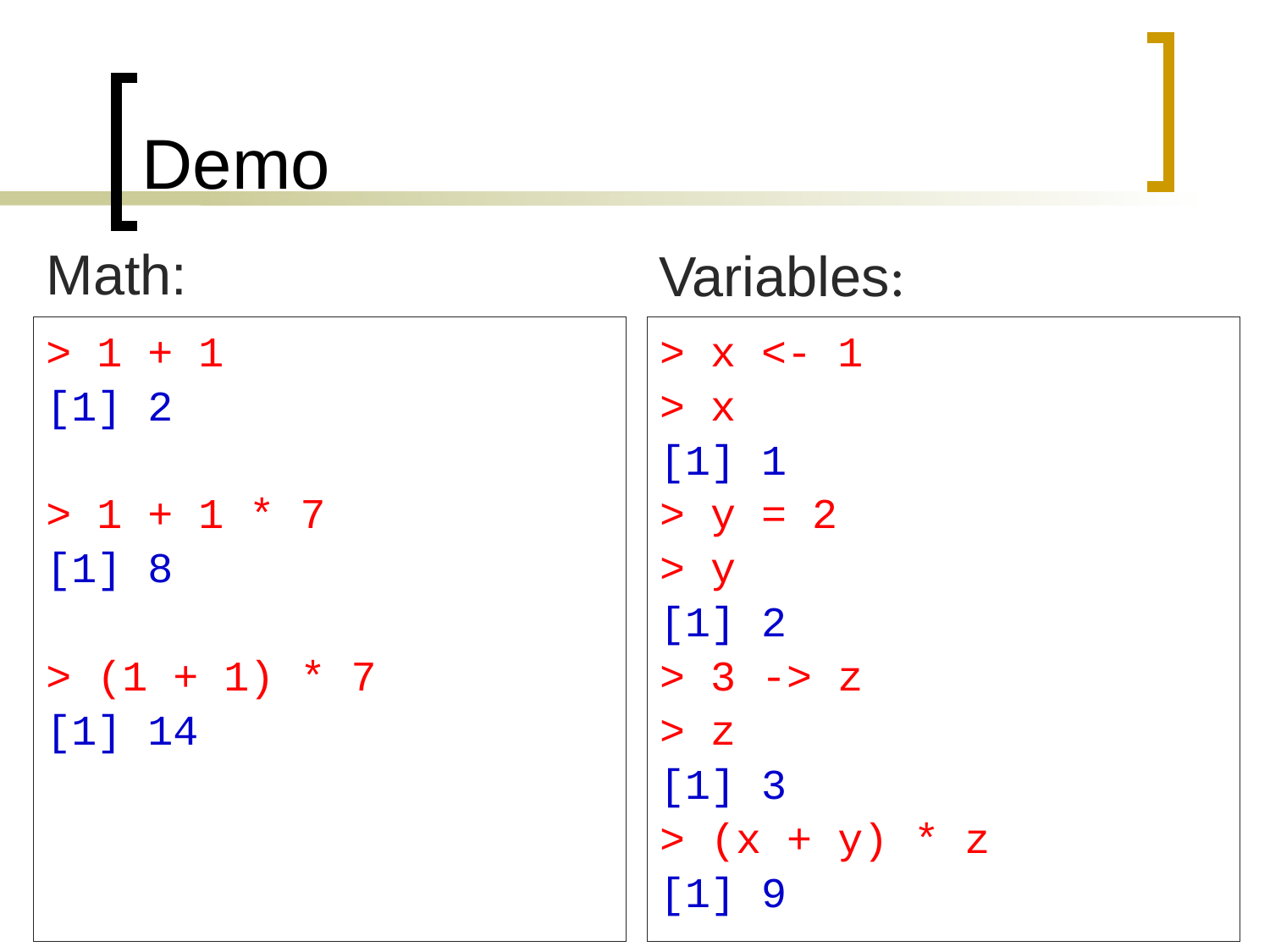

# Demo
Math:
Variables:
> x <- 1
> x
[1] 1
> y = 2
> y
[1] 2
> 3 -> z
> z
[1] 3
> (x + y) * z
[1] 9
> 1 + 1
[1] 2

> 1 + 1 * 7
[1] 8

> (1 + 1) * 7
[1] 14